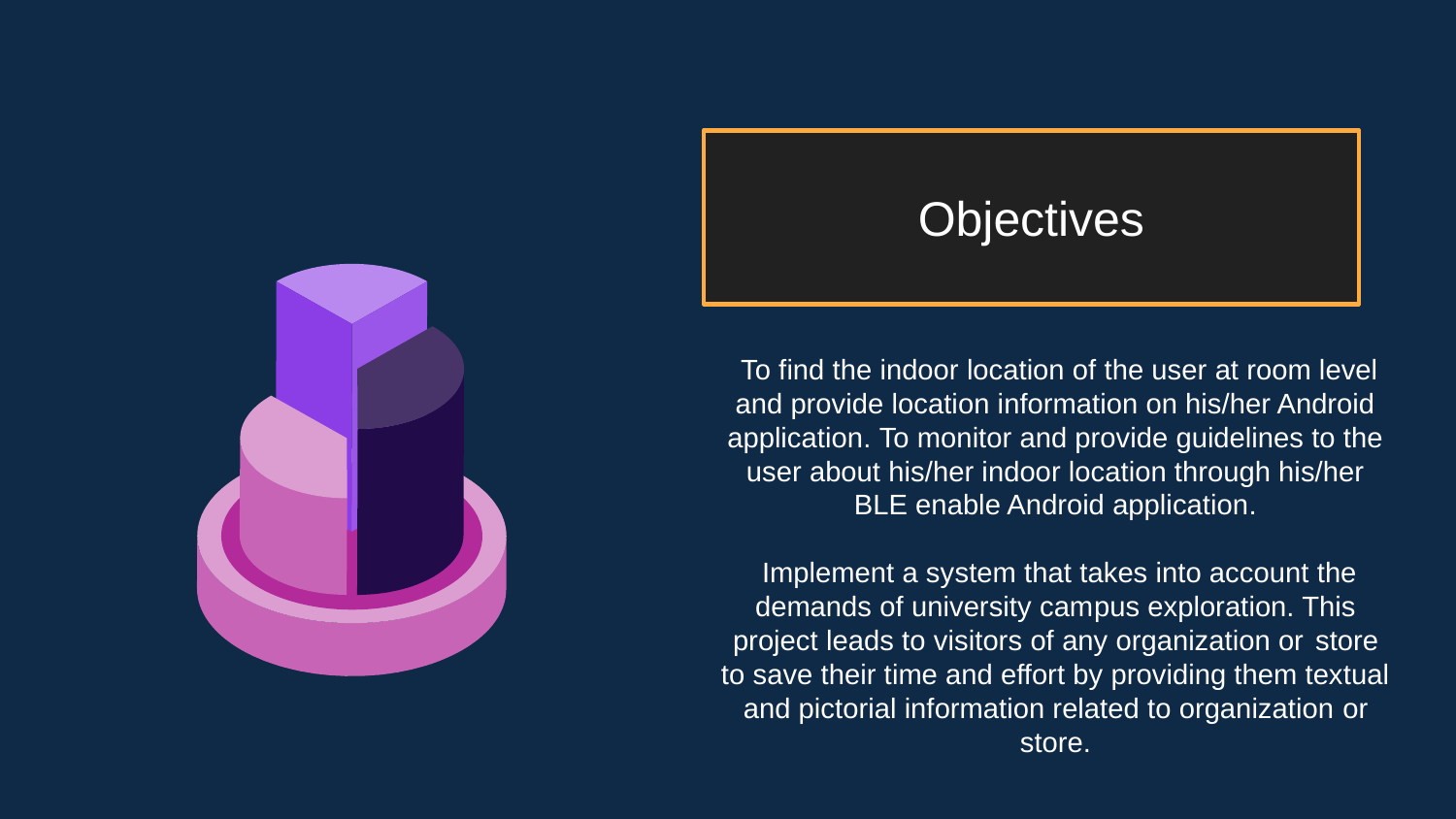

# Objectives

 To find the indoor location of the user at room level and provide location information on his/her Android application. To monitor and provide guidelines to the user about his/her indoor location through his/her BLE enable Android application.

 Implement a system that takes into account the demands of university campus exploration. This project leads to visitors of any organization or 	store to save their time and effort by providing them textual and pictorial information related to organization or store.